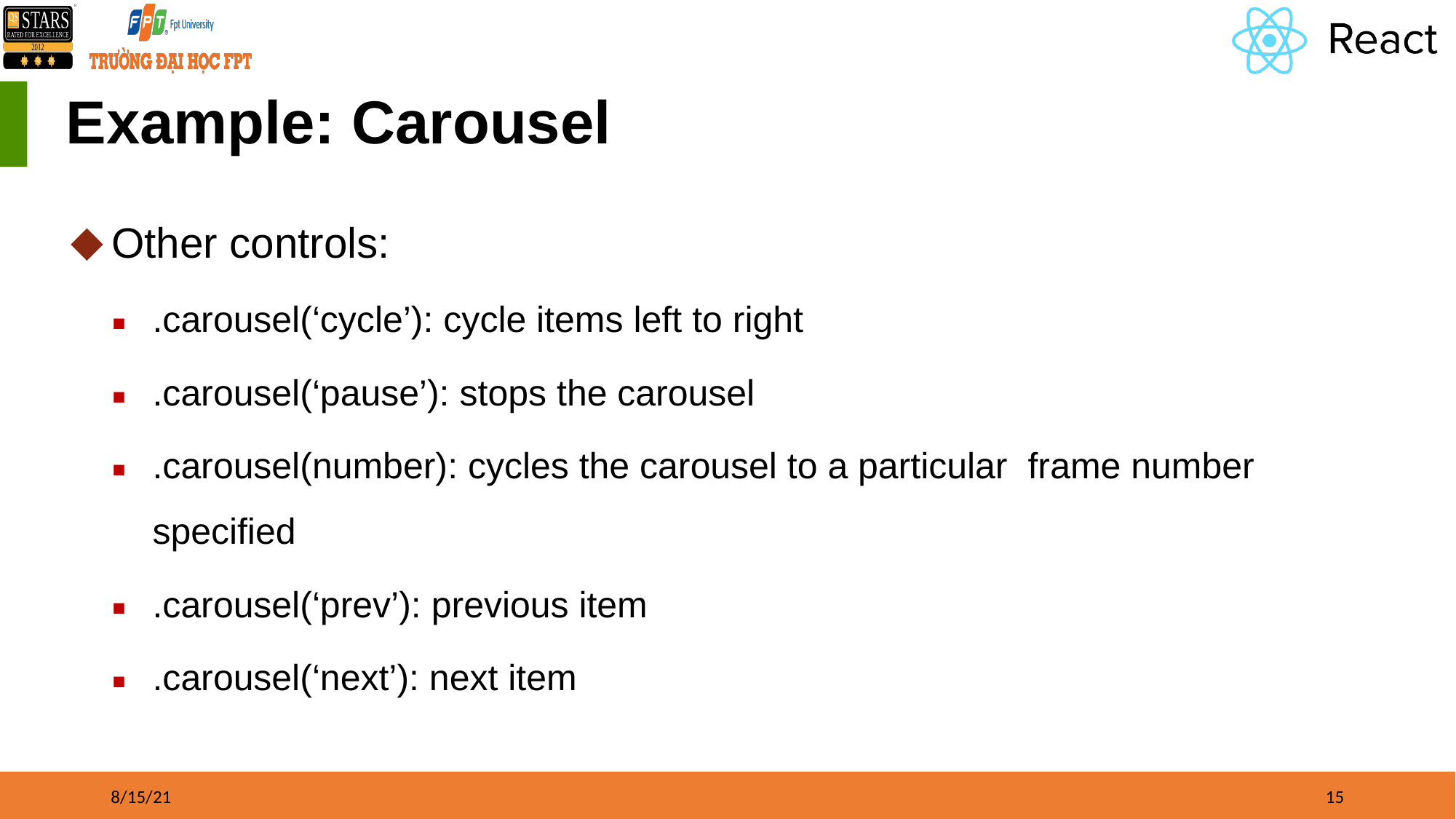

# Example: Carousel
Other controls:
.carousel(‘cycle’): cycle items left to right
.carousel(‘pause’): stops the carousel
.carousel(number): cycles the carousel to a particular  frame number specified
.carousel(‘prev’): previous item
.carousel(‘next’): next item
8/15/21
15